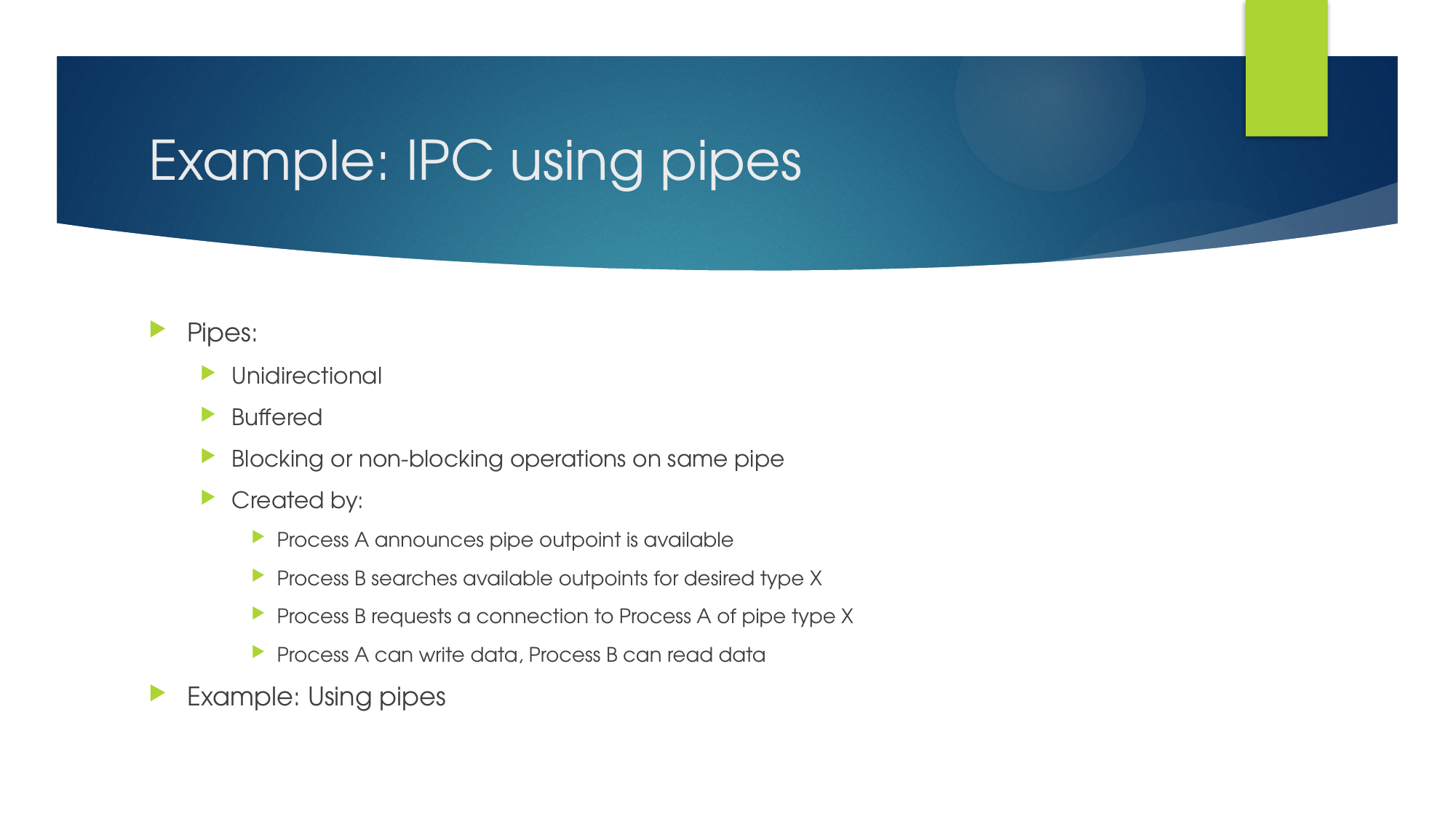

# Example: IPC using pipes
Pipes:
Unidirectional
Buffered
Blocking or non-blocking operations on same pipe
Created by:
Process A announces pipe outpoint is available
Process B searches available outpoints for desired type X
Process B requests a connection to Process A of pipe type X
Process A can write data, Process B can read data
Example: Using pipes